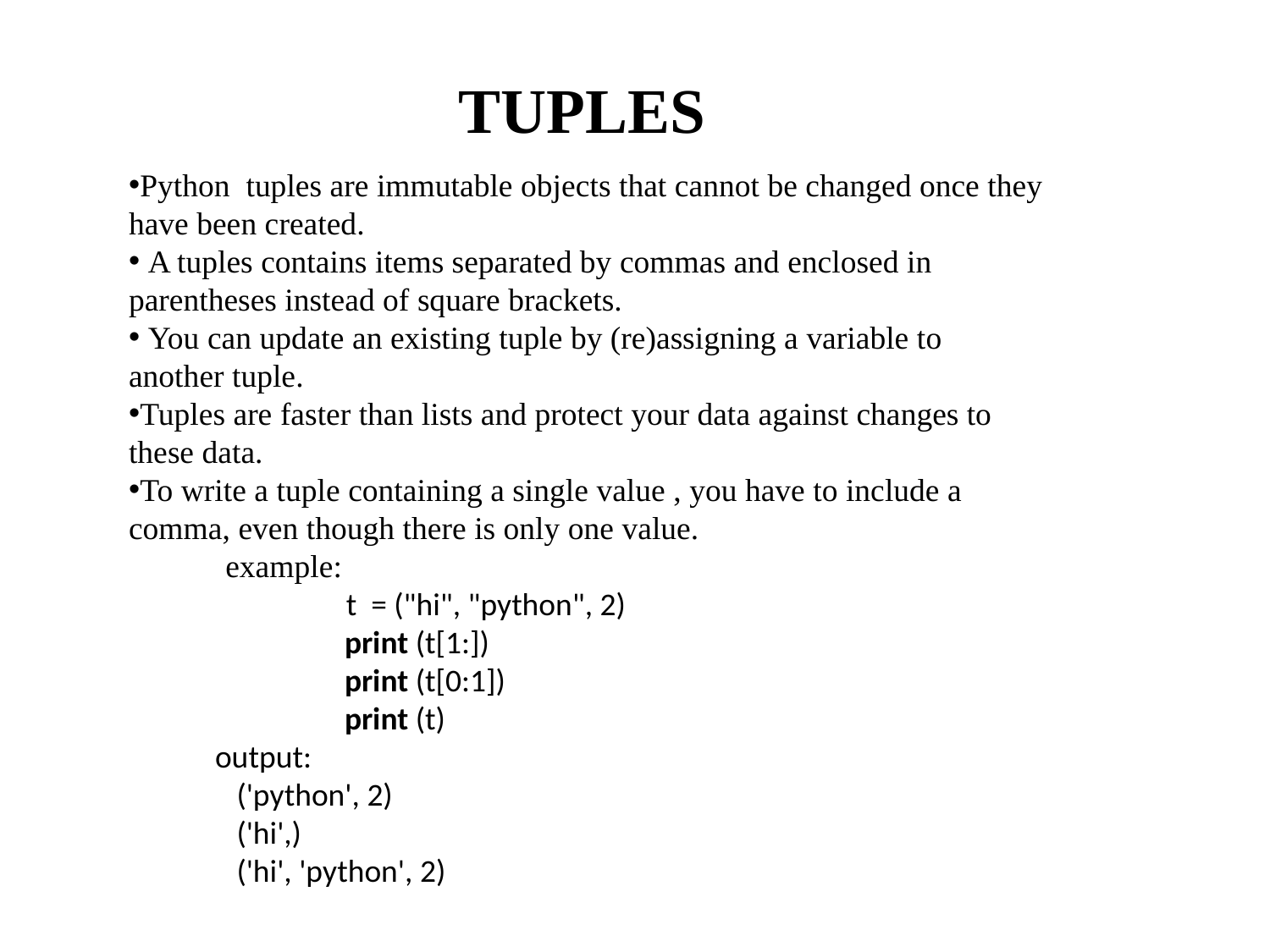

TUPLES
Python  tuples are immutable objects that cannot be changed once they have been created.
 A tuples contains items separated by commas and enclosed in parentheses instead of square brackets.
 You can update an existing tuple by (re)assigning a variable to another tuple.
Tuples are faster than lists and protect your data against changes to these data.
To write a tuple containing a single value , you have to include a comma, even though there is only one value.
            example:
                           t  = ("hi", "python", 2)
                              print (t[1:])
                              print (t[0:1])
                              print (t)
            output:
               ('python', 2)
               ('hi',)
               ('hi', 'python', 2)